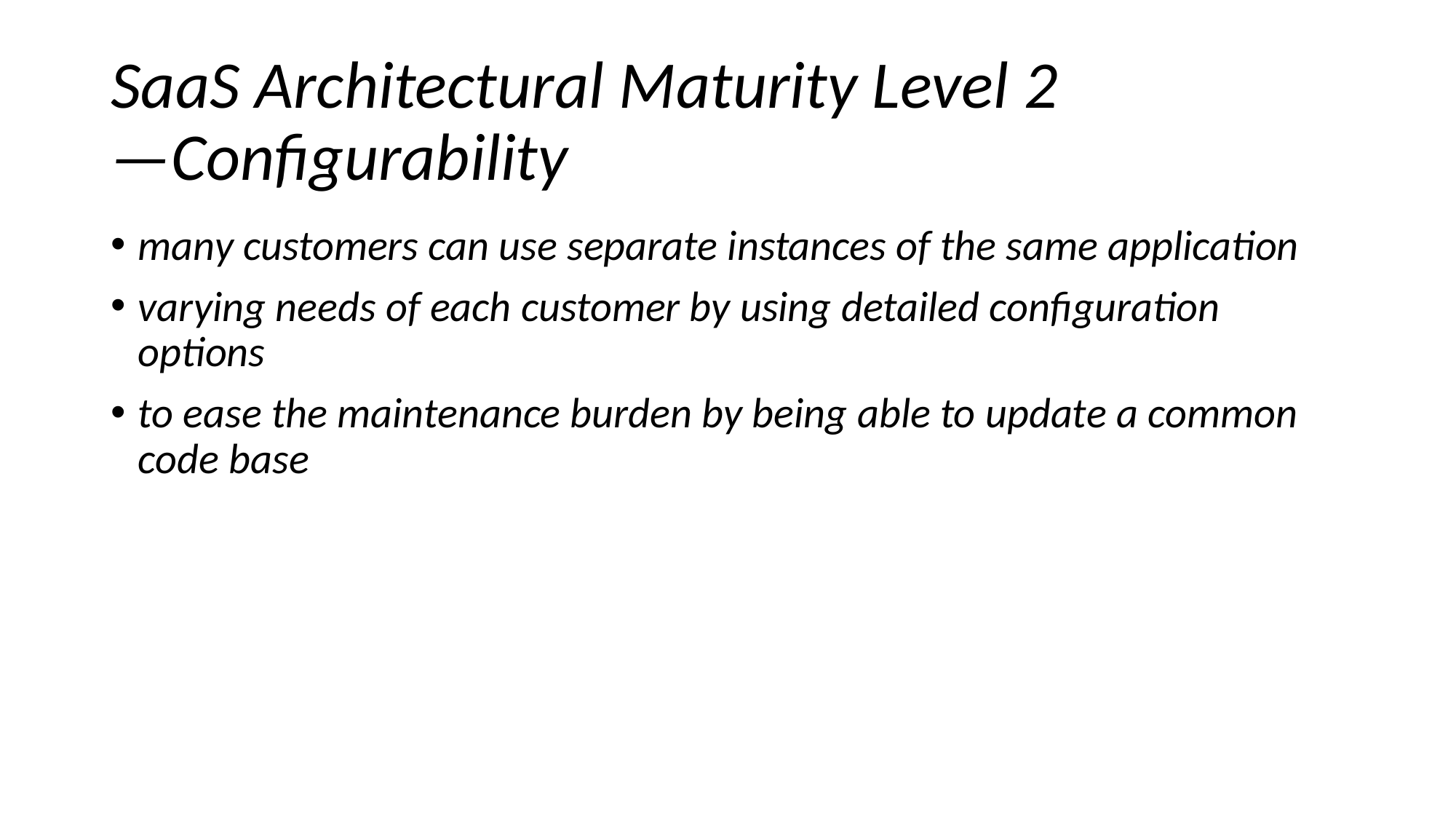

# SaaS Architectural Maturity Level 2 —Configurability
many customers can use separate instances of the same application
varying needs of each customer by using detailed configuration options
to ease the maintenance burden by being able to update a common code base